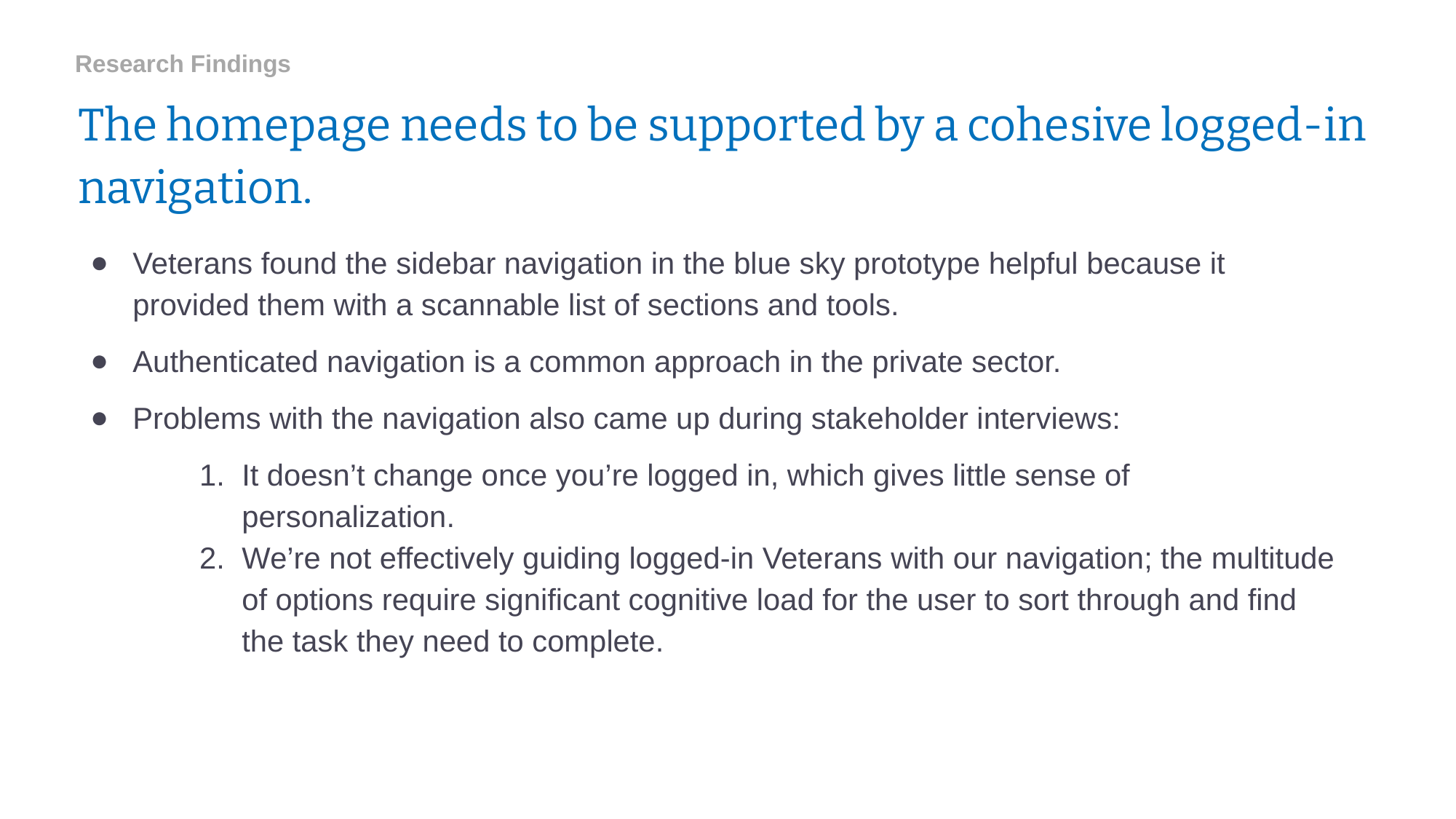

Research Findings
# The homepage needs to be supported by a cohesive logged-in navigation.

Veterans found the sidebar navigation in the blue sky prototype helpful because it provided them with a scannable list of sections and tools.
Authenticated navigation is a common approach in the private sector.
Problems with the navigation also came up during stakeholder interviews:
It doesn’t change once you’re logged in, which gives little sense of personalization.
We’re not effectively guiding logged-in Veterans with our navigation; the multitude of options require significant cognitive load for the user to sort through and find the task they need to complete.